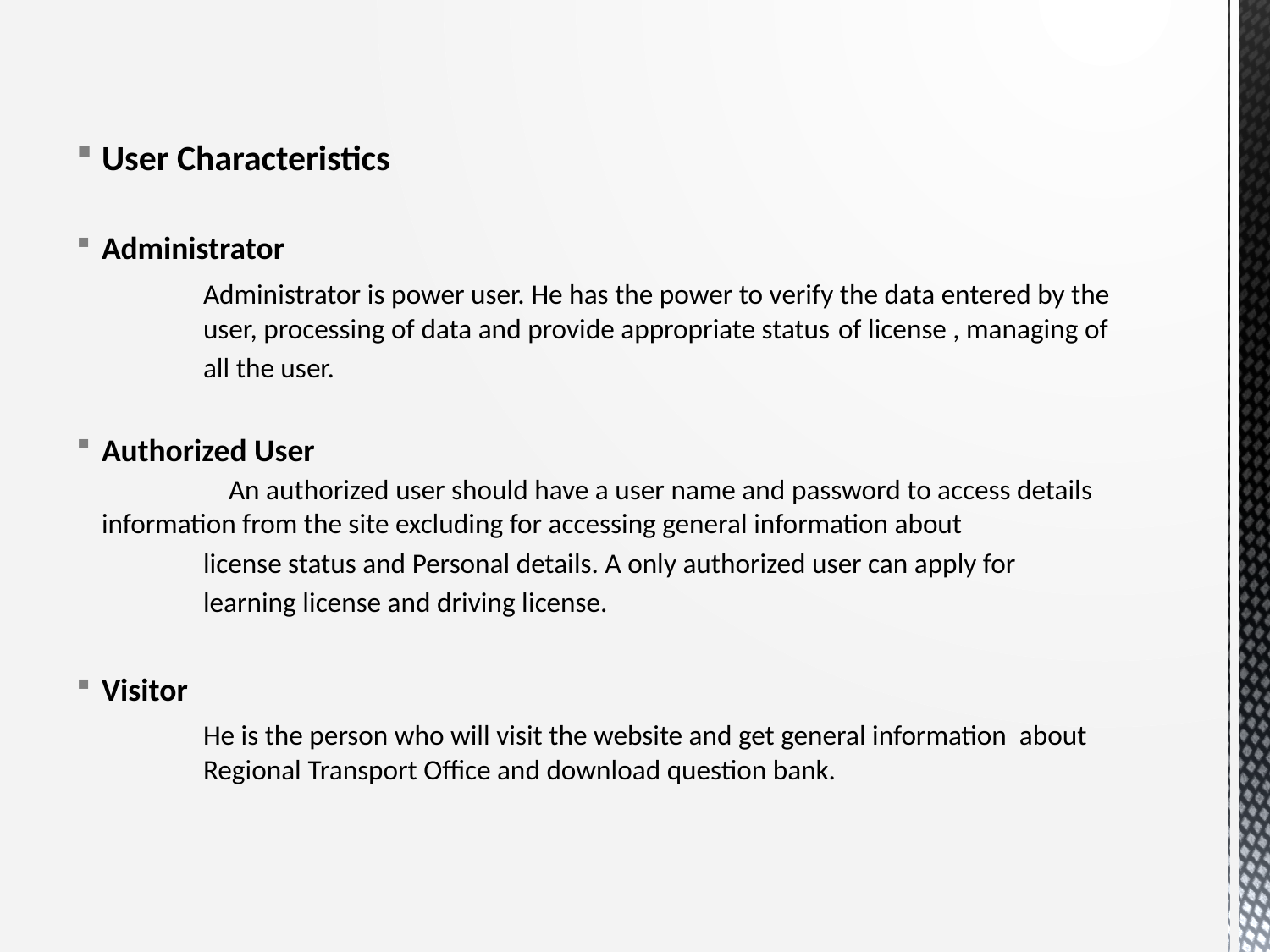

User Characteristics

Administrator
	Administrator is power user. He has the power to verify the data entered by the 	user, processing of data and provide appropriate status 	of license , managing of
                    all the user.

Authorized User 								An authorized user should have a user name and password to access details 	information from the site excluding for accessing general information about
  	license status and Personal details. A only authorized user can apply for
                    learning license and driving license.

Visitor
	He is the person who will visit the website and get general information  about 	Regional Transport Office and download question bank.
#